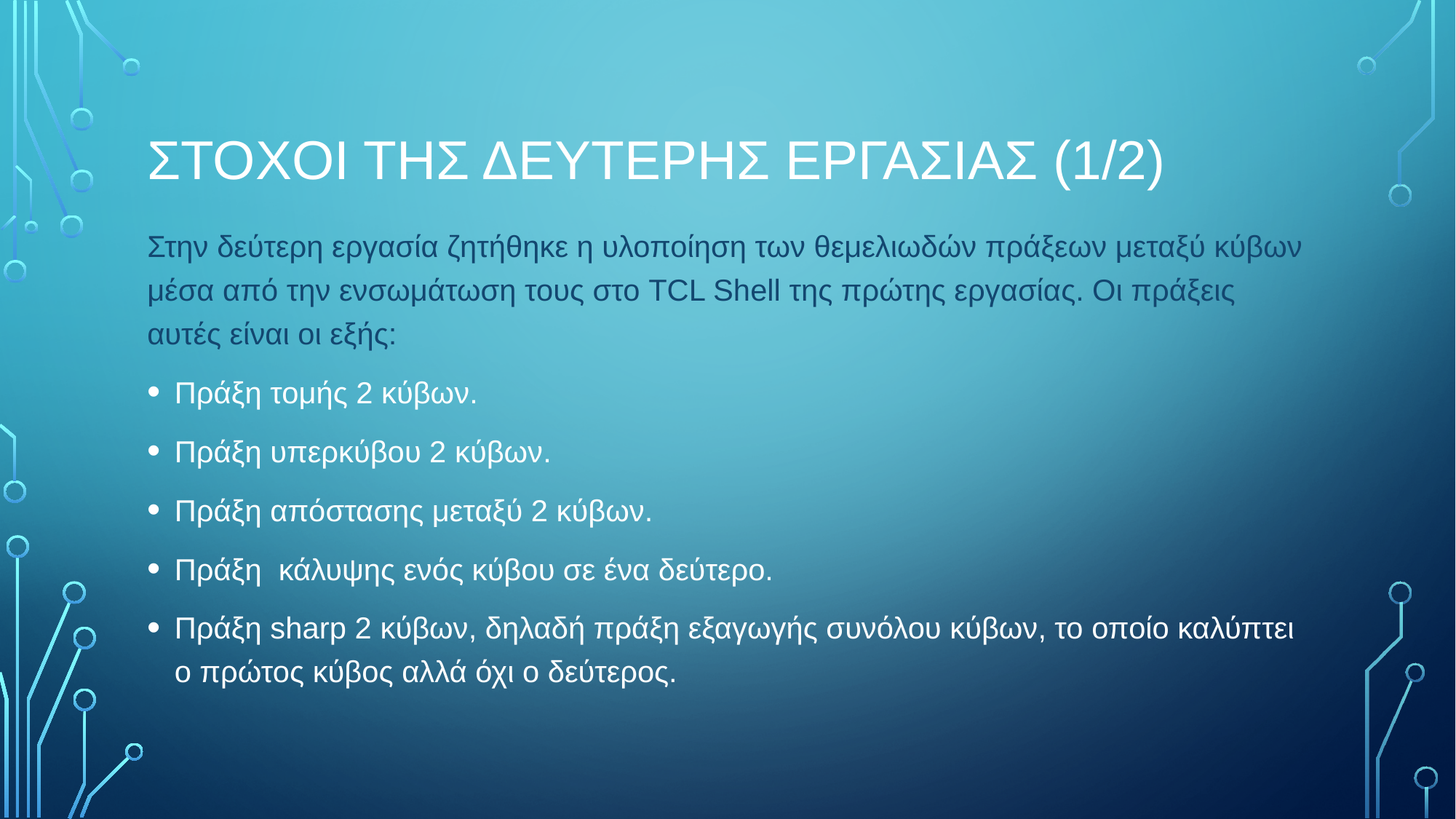

# ΣΤΟΧΟΙ ΤΗΣ ΔΕΥΤΕΡΗΣ ΕΡΓΑΣΙΑΣ (1/2)
Στην δεύτερη εργασία ζητήθηκε η υλοποίηση των θεμελιωδών πράξεων μεταξύ κύβων μέσα από την ενσωμάτωση τους στο TCL Shell της πρώτης εργασίας. Οι πράξεις αυτές είναι οι εξής:
Πράξη τομής 2 κύβων.
Πράξη υπερκύβου 2 κύβων.
Πράξη απόστασης μεταξύ 2 κύβων.
Πράξη  κάλυψης ενός κύβου σε ένα δεύτερο.
Πράξη sharp 2 κύβων, δηλαδή πράξη εξαγωγής συνόλου κύβων, το οποίο καλύπτει ο πρώτος κύβος αλλά όχι ο δεύτερος.